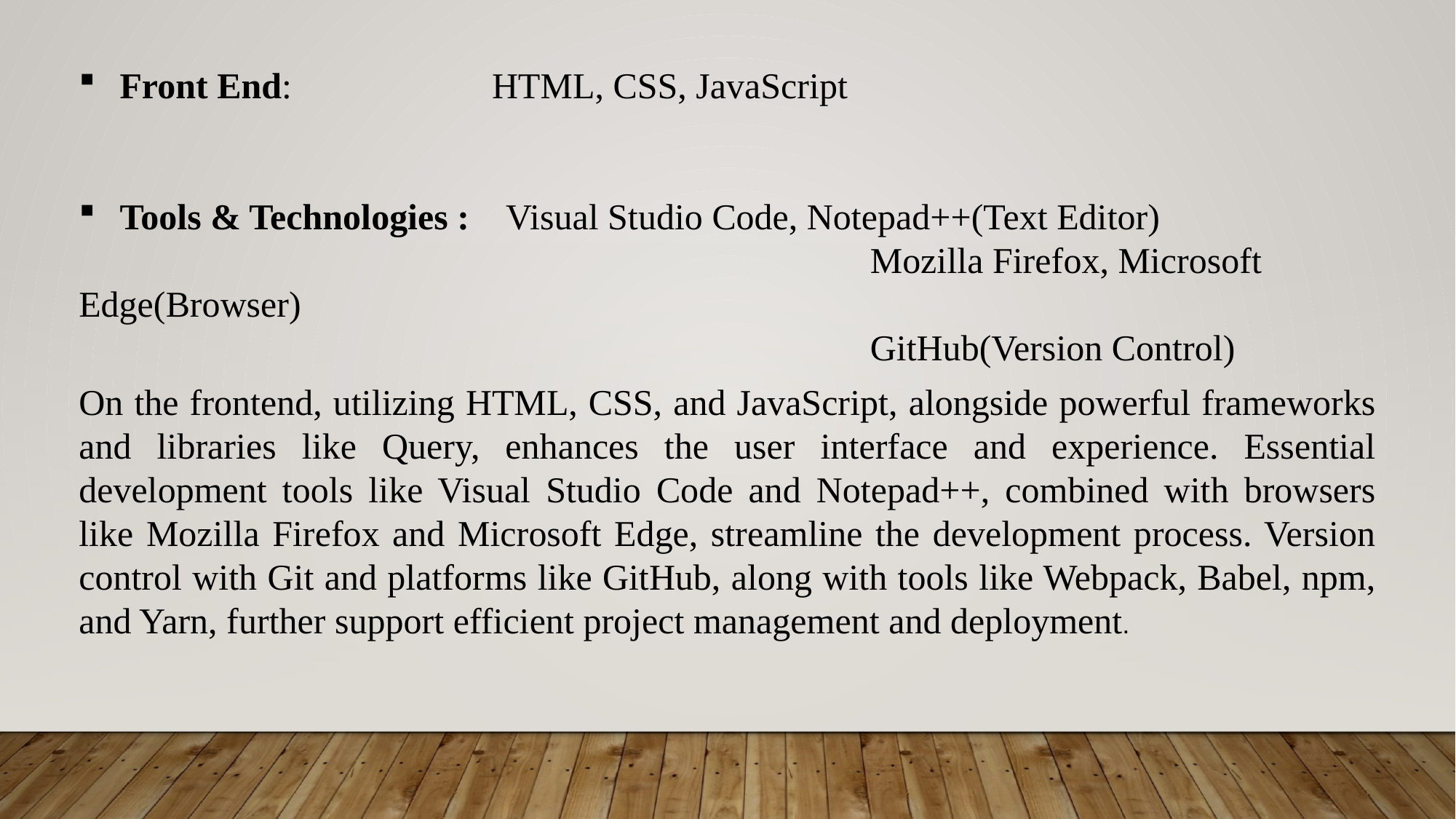

Front End:                      HTML, CSS, JavaScript

Tools & Technologies :    Visual Studio Code, Notepad++(Text Editor)
							   Mozilla Firefox, Microsoft Edge(Browser)
							   GitHub(Version Control)

On the frontend, utilizing HTML, CSS, and JavaScript, alongside powerful frameworks and libraries like Query, enhances the user interface and experience. Essential development tools like Visual Studio Code and Notepad++, combined with browsers like Mozilla Firefox and Microsoft Edge, streamline the development process. Version control with Git and platforms like GitHub, along with tools like Webpack, Babel, npm, and Yarn, further support efficient project management and deployment.